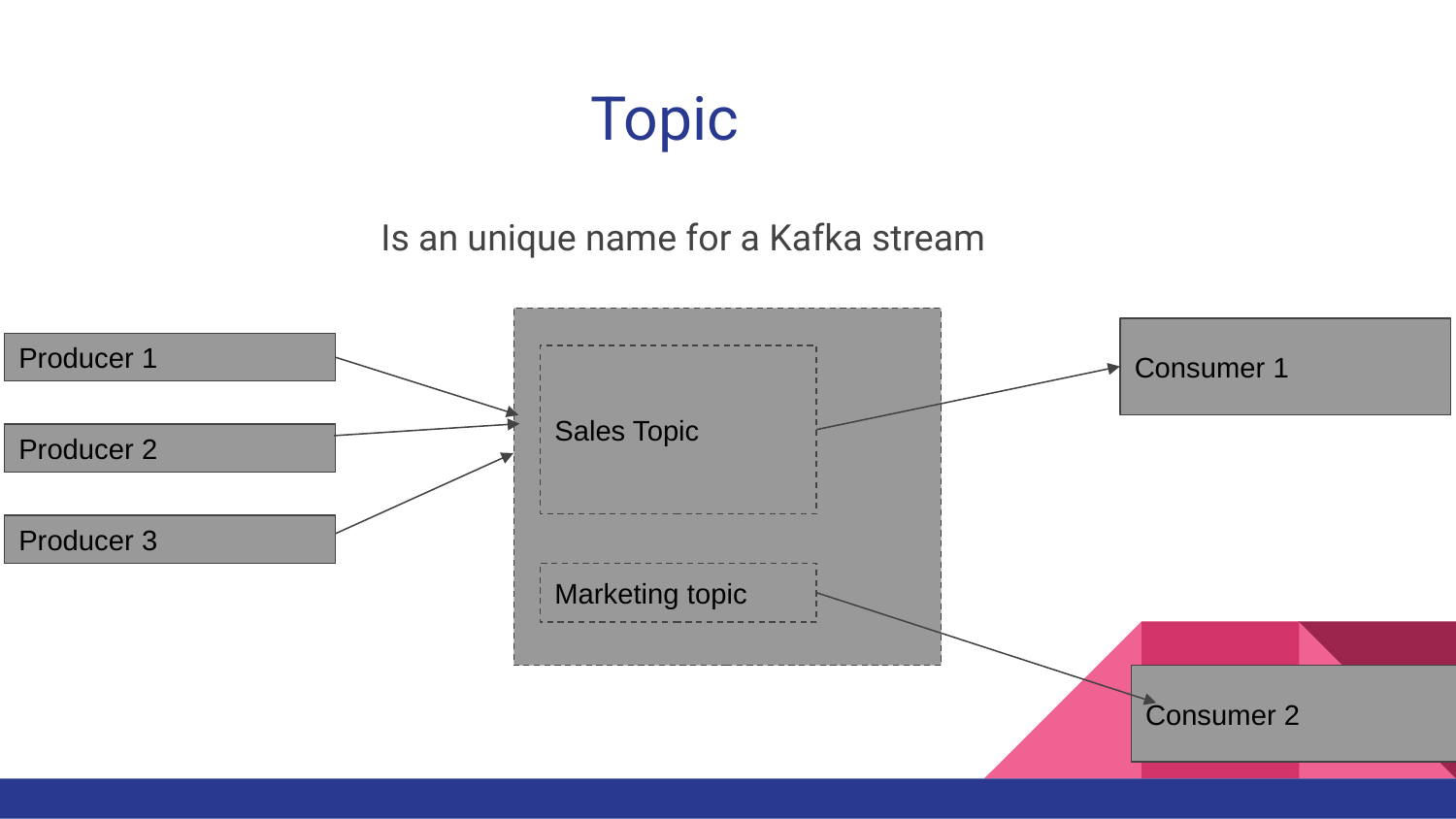

# Topic
                                    Is an unique name for a Kafka stream

Consumer 1
Producer 1
Sales Topic
Producer 2
Producer 3
Marketing topic
Consumer 2